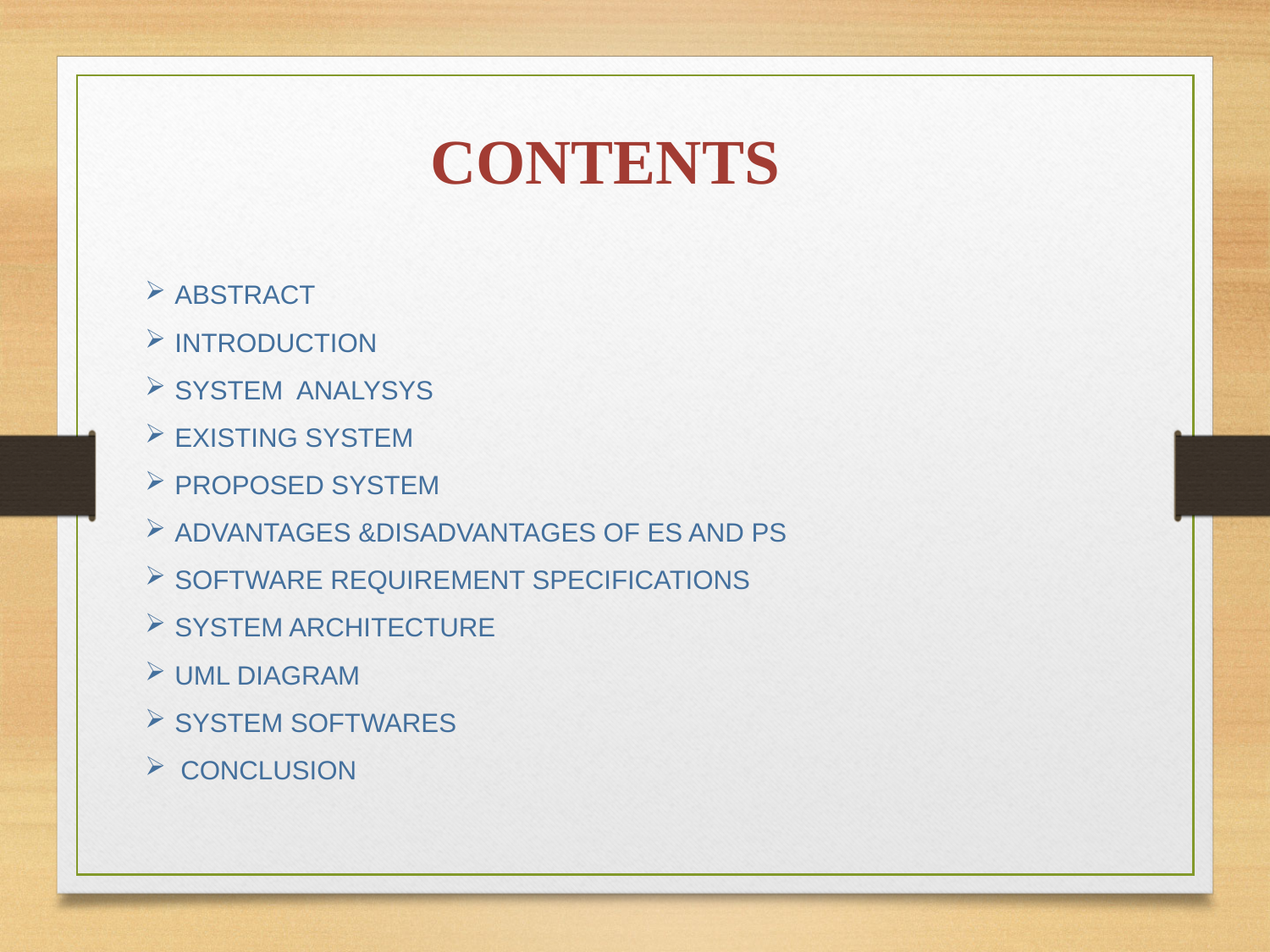

CONTENTS
ABSTRACT
INTRODUCTION
SYSTEM  ANALYSYS
EXISTING SYSTEM
PROPOSED SYSTEM
ADVANTAGES &DISADVANTAGES OF ES AND PS
SOFTWARE REQUIREMENT SPECIFICATIONS
SYSTEM ARCHITECTURE
UML DIAGRAM
SYSTEM SOFTWARES
CONCLUSION